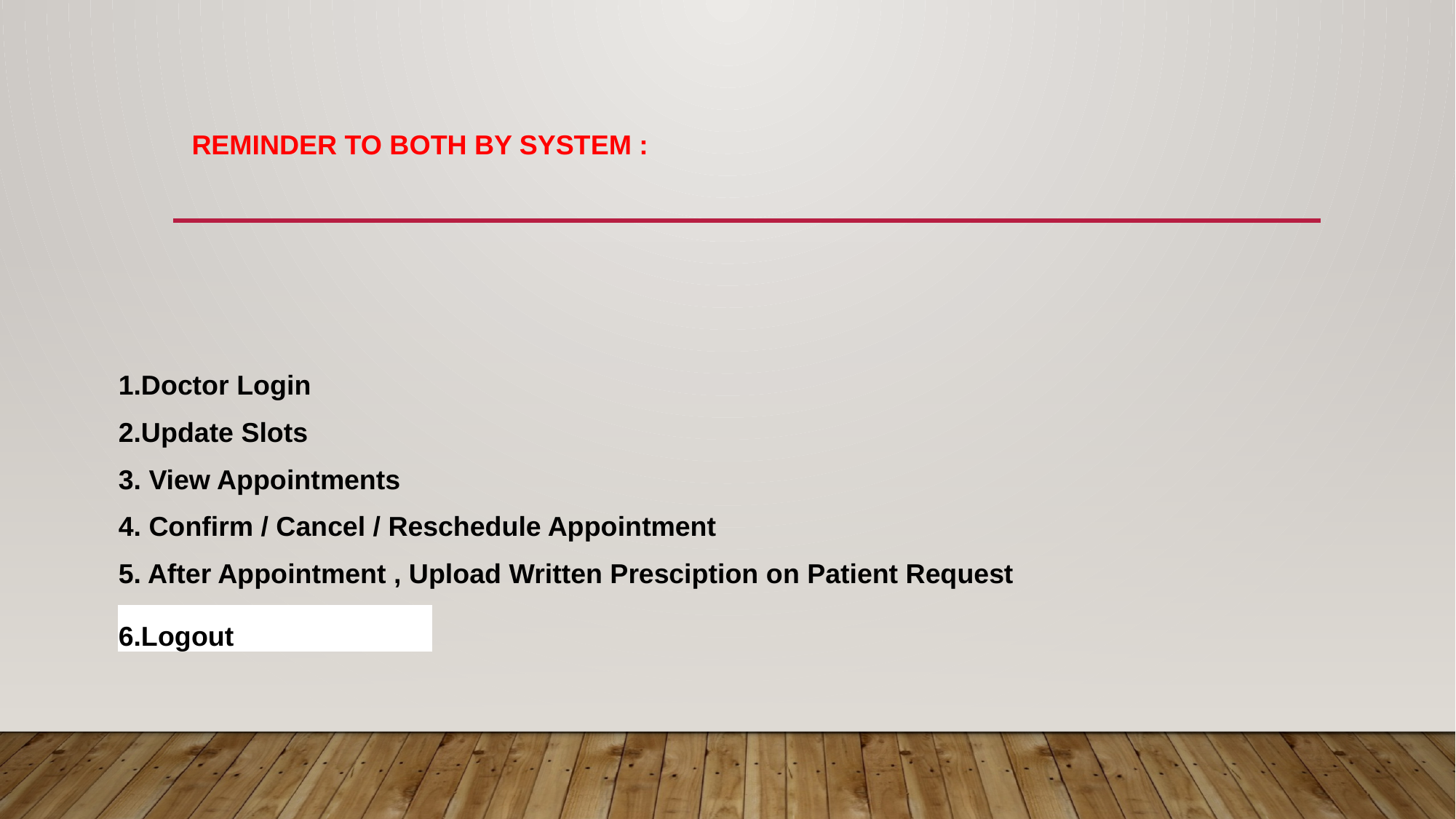

# Reminder to both by System :
|  |  |  |  |
| --- | --- | --- | --- |
|  |  |  |  |
| 1.Doctor Login |  |  |  |
| 2.Update Slots |  |  |  |
| 3. View Appointments |  |  |  |
| 4. Confirm / Cancel / Reschedule Appointment |  |  |  |
| 5. After Appointment , Upload Written Presciption on Patient Request |  |  |  |
| 6.Logout |  |  |  |